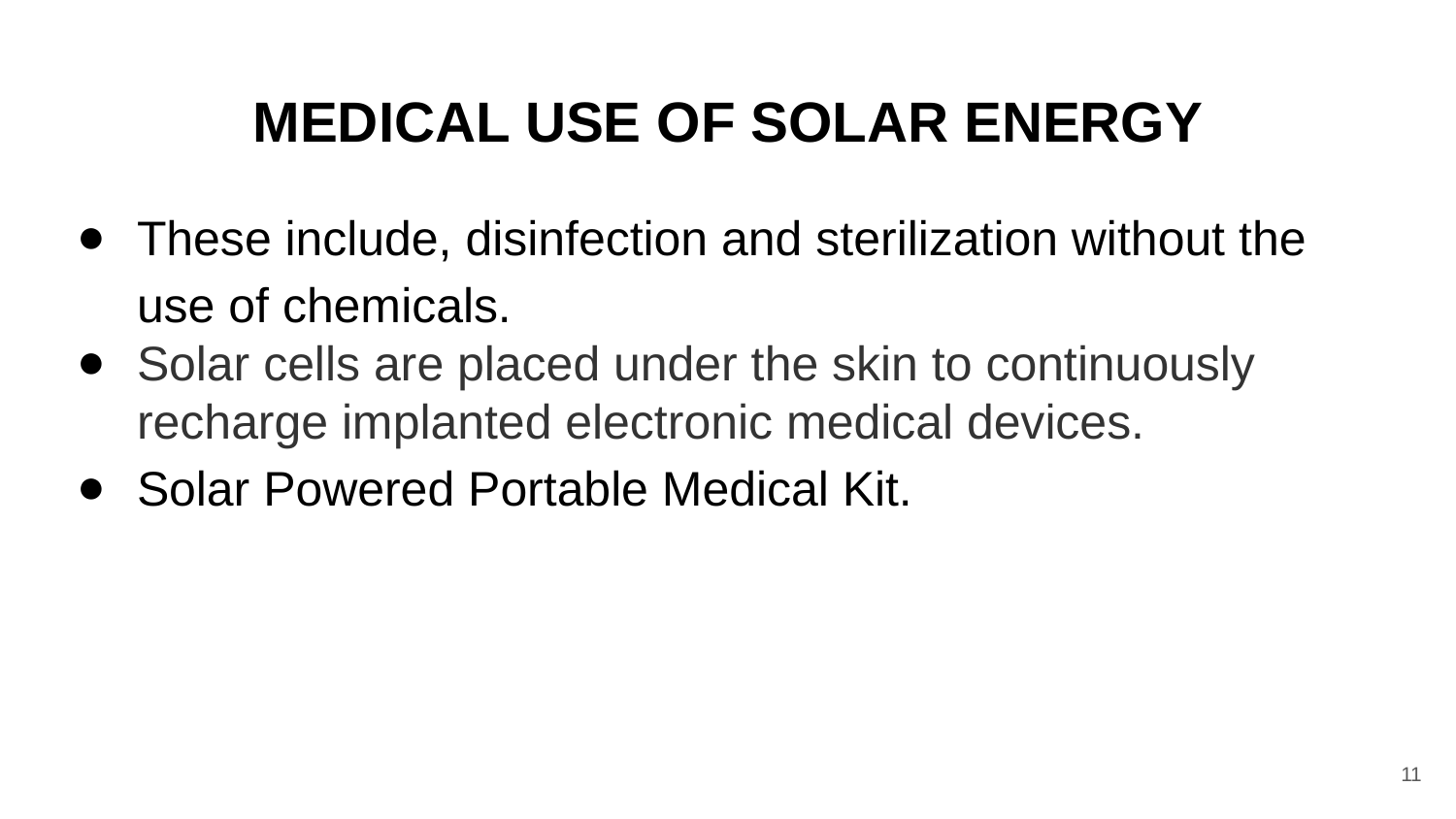

# MEDICAL USE OF SOLAR ENERGY
These include, disinfection and sterilization without the use of chemicals.
Solar cells are placed under the skin to continuously recharge implanted electronic medical devices.
Solar Powered Portable Medical Kit.

11